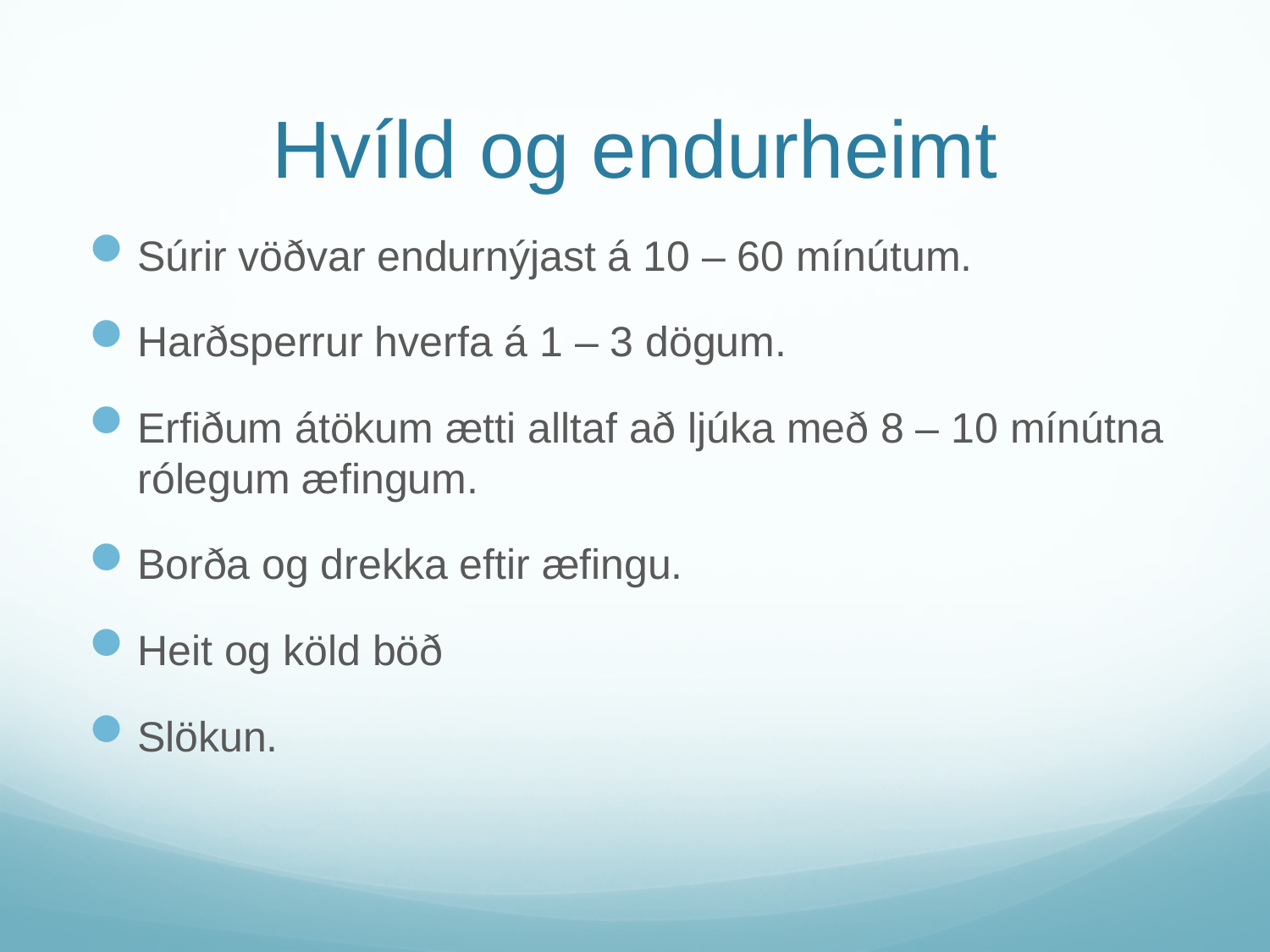

# Hvíld og endurheimt
Súrir vöðvar endurnýjast á 10 – 60 mínútum.
Harðsperrur hverfa á 1 – 3 dögum.
Erfiðum átökum ætti alltaf að ljúka með 8 – 10 mínútna rólegum æfingum.
Borða og drekka eftir æfingu.
Heit og köld böð
Slökun.